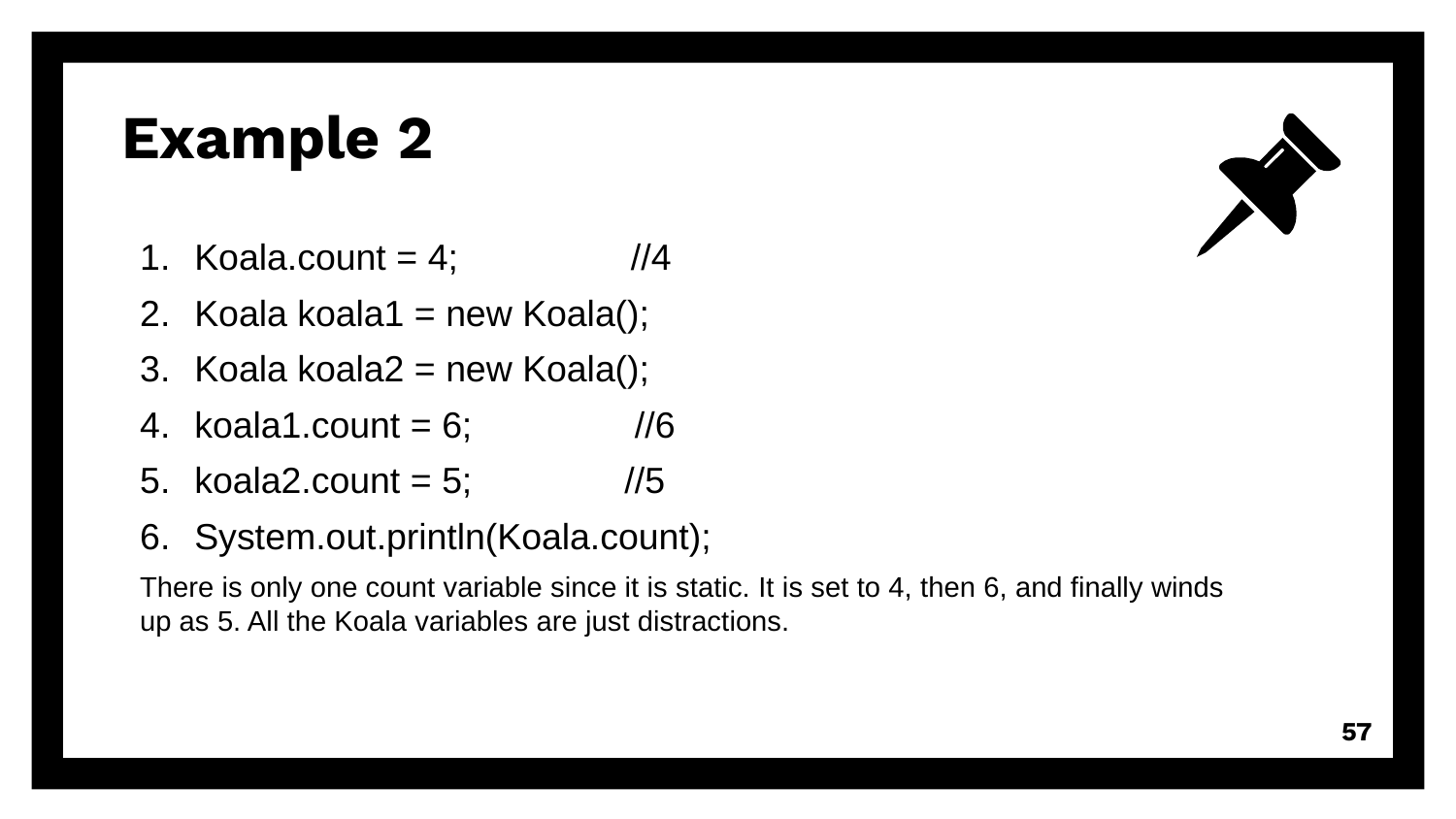

# Example 2

Koala.count = 4;                 //4
Koala koala1 = new Koala();
Koala koala2 = new Koala();
koala1.count = 6;                //6
koala2.count = 5;               //5
System.out.println(Koala.count);
There is only one count variable since it is static. It is set to 4, then 6, and finally winds up as 5. All the Koala variables are just distractions.

57